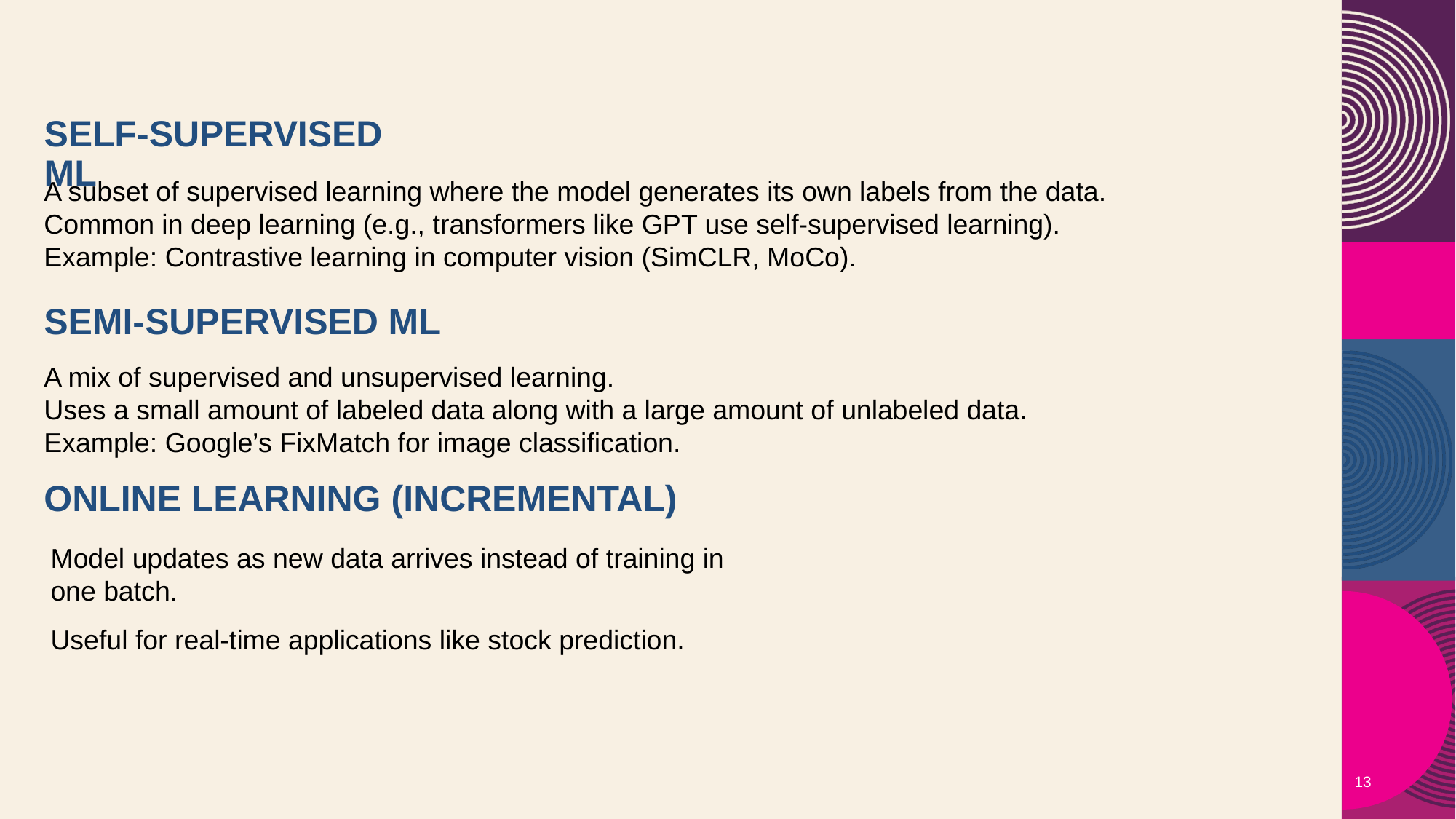

# Self-Supervised ML
A subset of supervised learning where the model generates its own labels from the data.
Common in deep learning (e.g., transformers like GPT use self-supervised learning).
Example: Contrastive learning in computer vision (SimCLR, MoCo).
SEMI-SUPERVISED ML
A mix of supervised and unsupervised learning.
Uses a small amount of labeled data along with a large amount of unlabeled data.
Example: Google’s FixMatch for image classification.
ONLINE LEARNING (INCREMENTAL)
Model updates as new data arrives instead of training in one batch.
Useful for real-time applications like stock prediction.
13